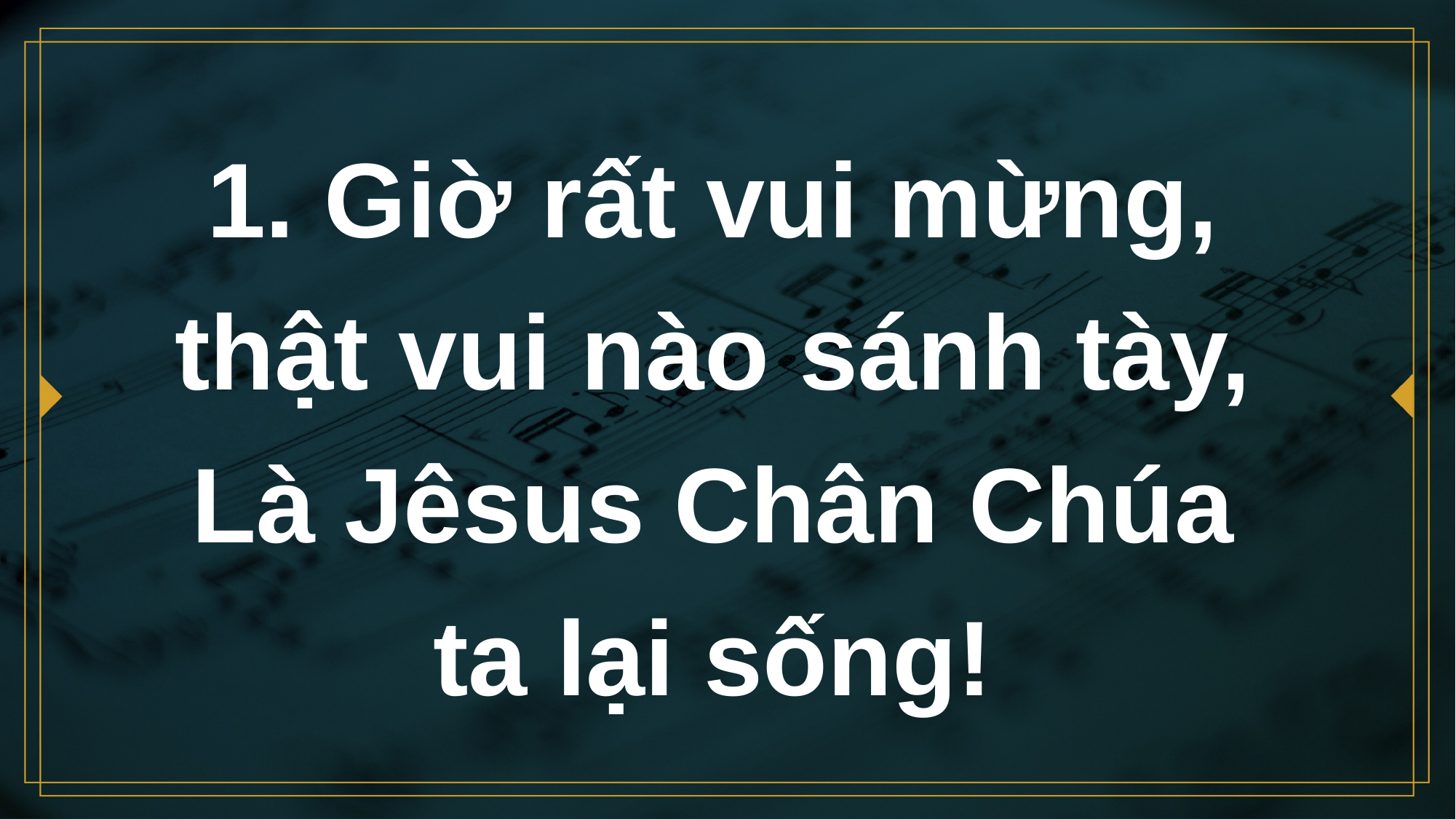

# 1. Giờ rất vui mừng, thật vui nào sánh tày, Là Jêsus Chân Chúa ta lại sống!